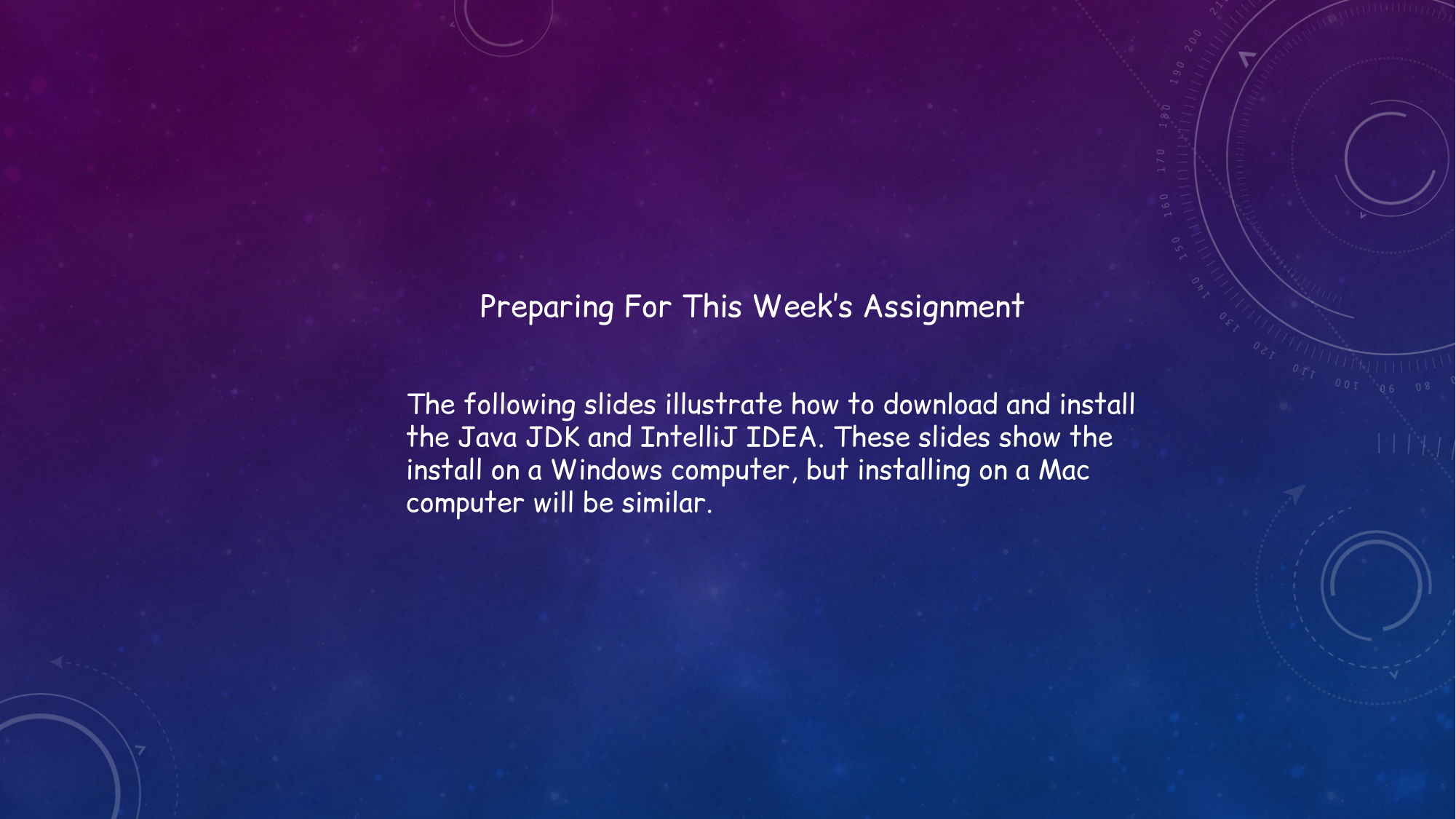

Preparing For This Week’s Assignment
The following slides illustrate how to download and install
the Java JDK and IntelliJ IDEA. These slides show the
install on a Windows computer, but installing on a Mac
computer will be similar.